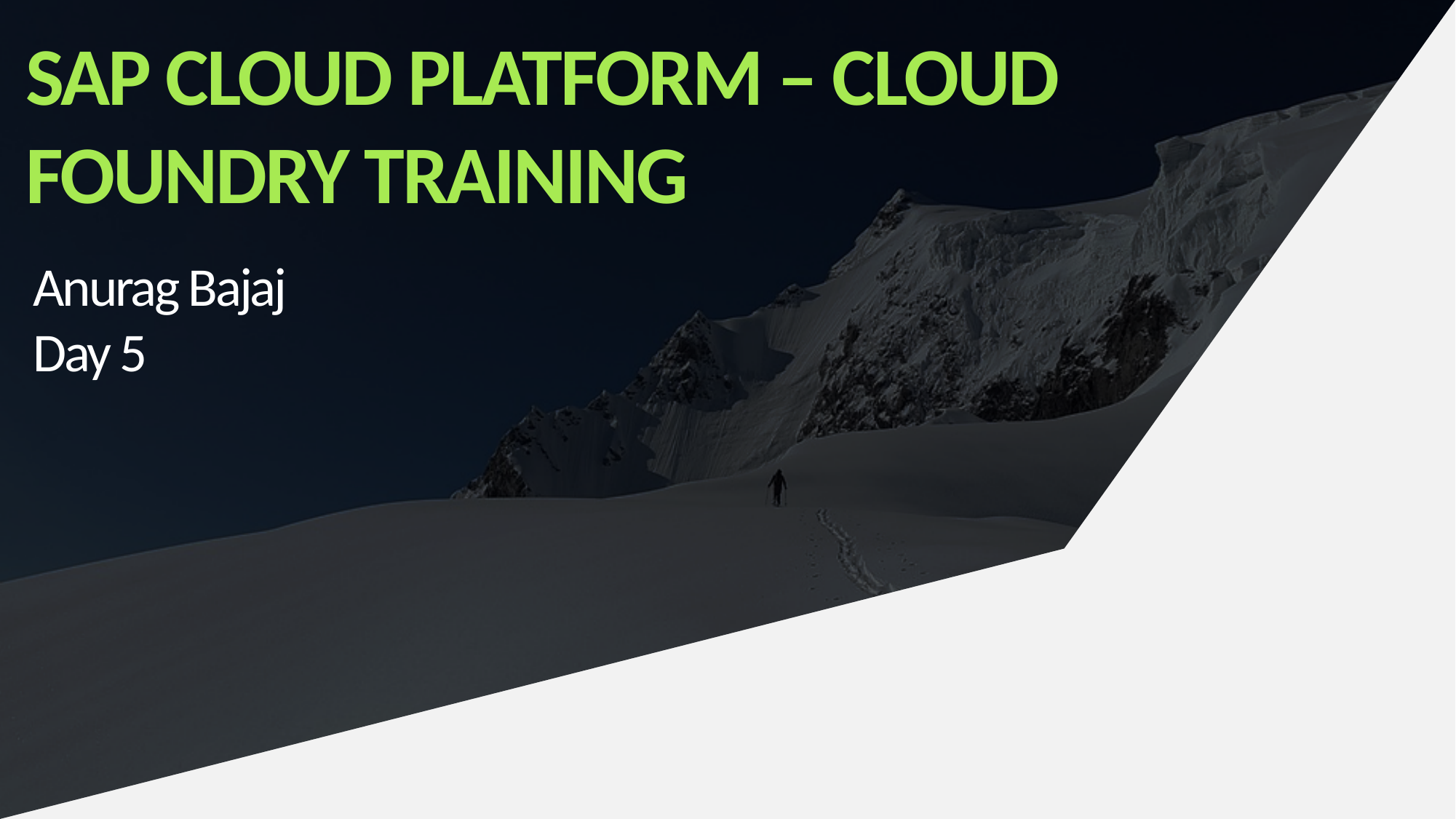

SAP Cloud Platform – Cloud foundry training
Anurag Bajaj
Day 5